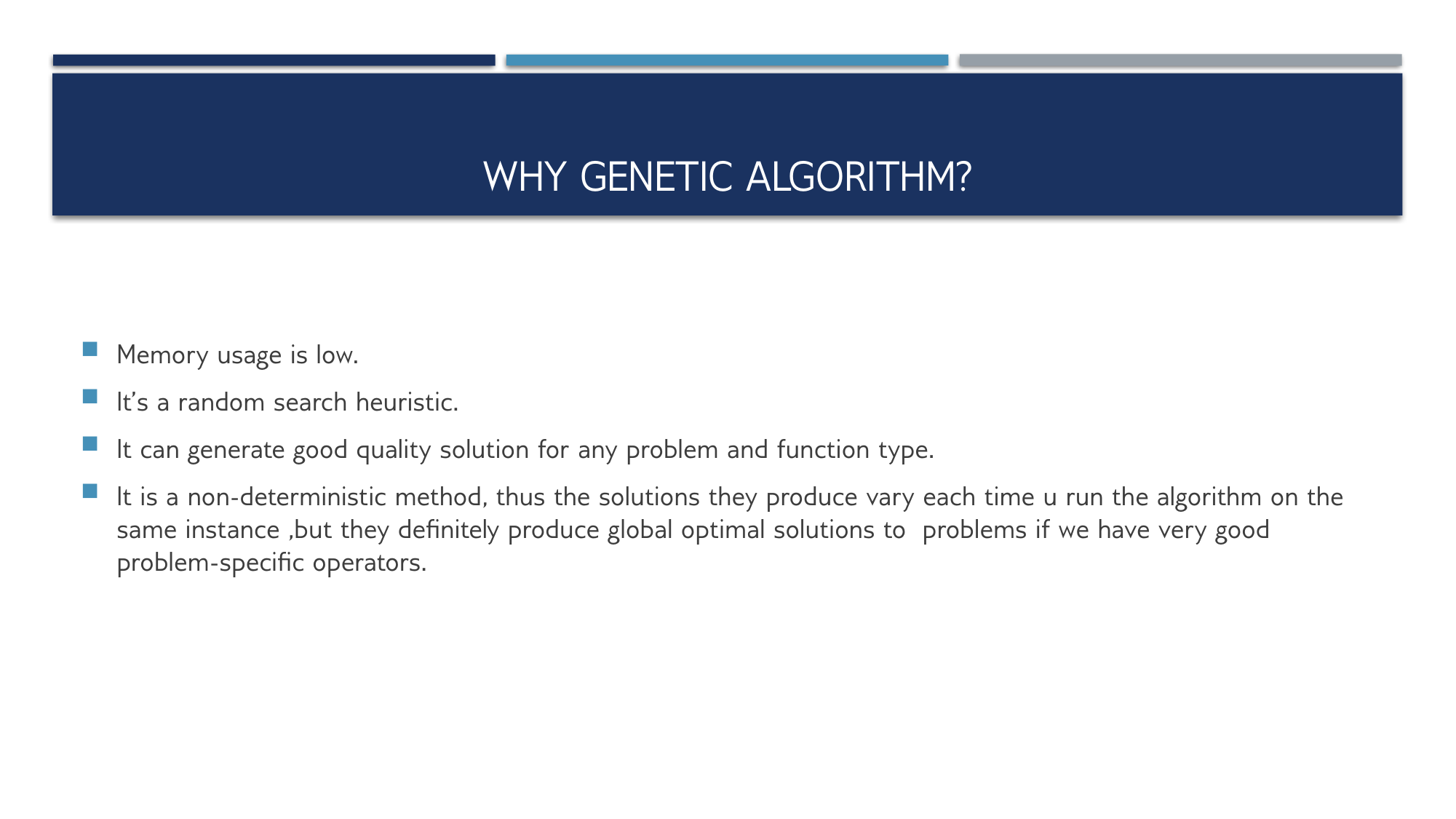

# Why Genetic algorithm?
Memory usage is low.
It’s a random search heuristic.
It can generate good quality solution for any problem and function type.
It is a non-deterministic method, thus the solutions they produce vary each time u run the algorithm on the same instance ,but they definitely produce global optimal solutions to  problems if we have very good problem-specific operators.